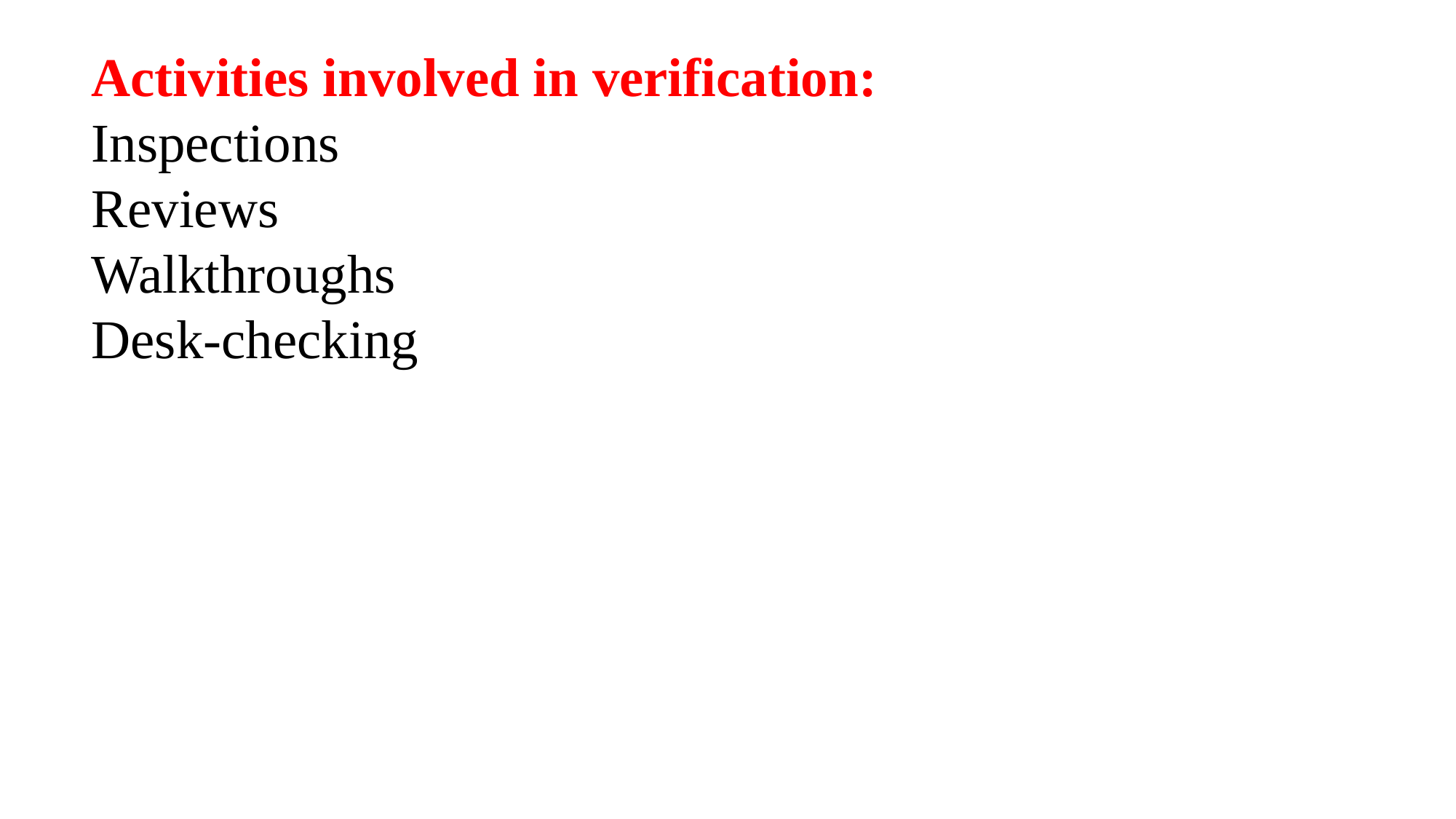

Activities involved in verification:
Inspections
Reviews
Walkthroughs
Desk-checking